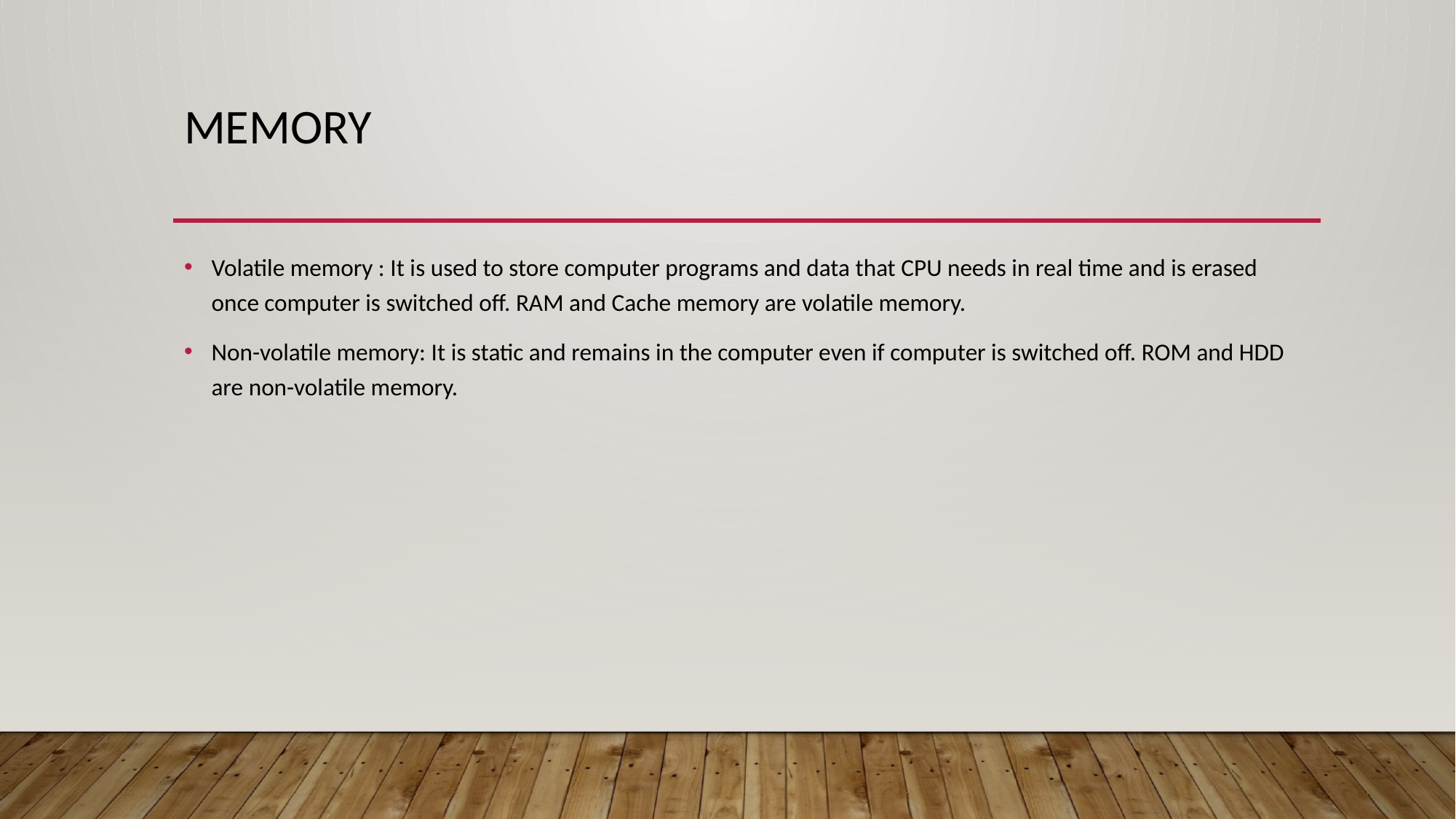

# Memory
Volatile memory : It is used to store computer programs and data that CPU needs in real time and is erased once computer is switched off. RAM and Cache memory are volatile memory.
Non-volatile memory: It is static and remains in the computer even if computer is switched off. ROM and HDD are non-volatile memory.